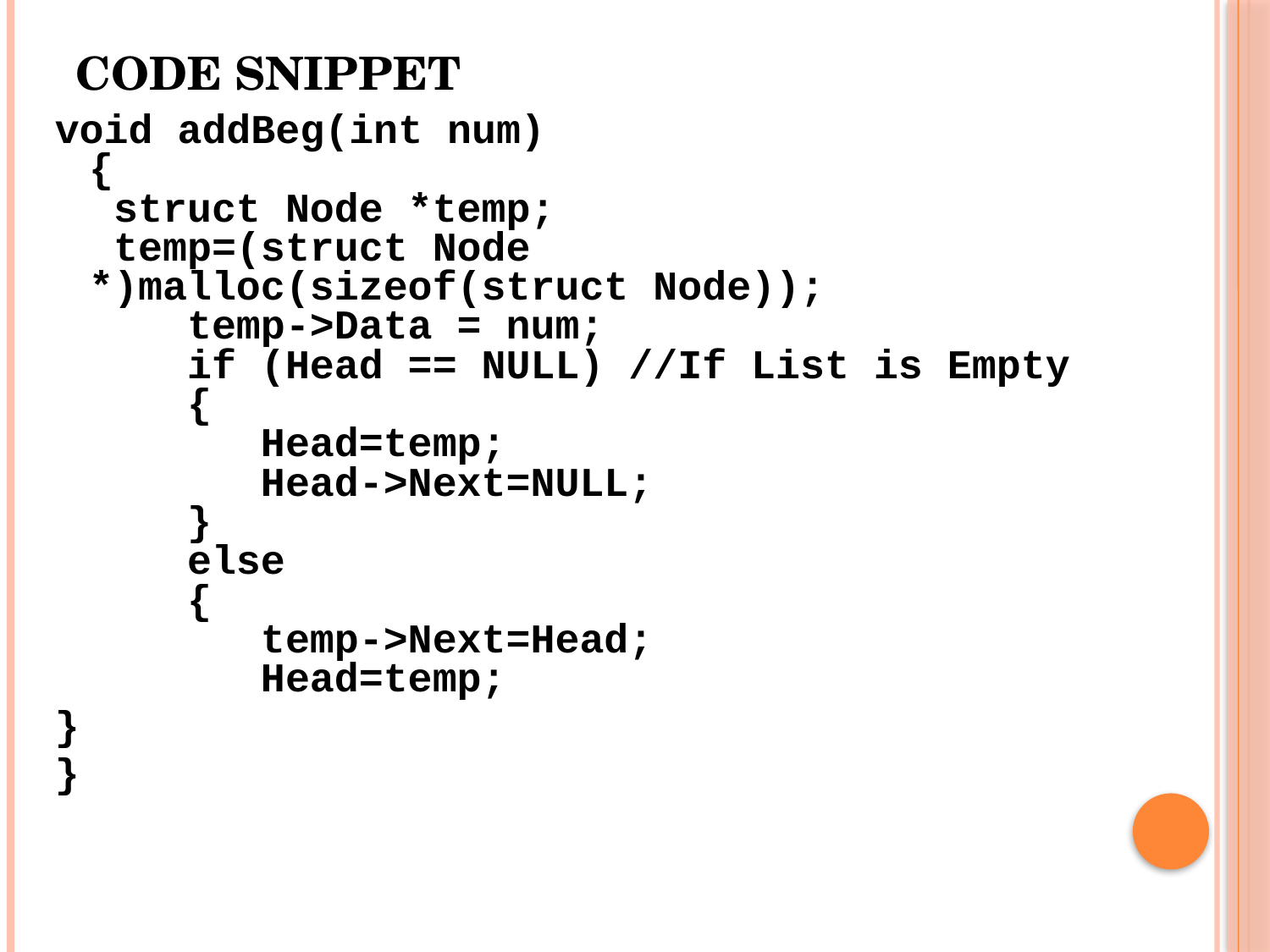

# Code snippet
void addBeg(int num)
{
 struct Node *temp;
 temp=(struct Node *)malloc(sizeof(struct Node));
    temp->Data = num;
    if (Head == NULL) //If List is Empty
    {
       Head=temp;
       Head->Next=NULL;
    }
    else
    {
       temp->Next=Head;
       Head=temp;
}
}
24